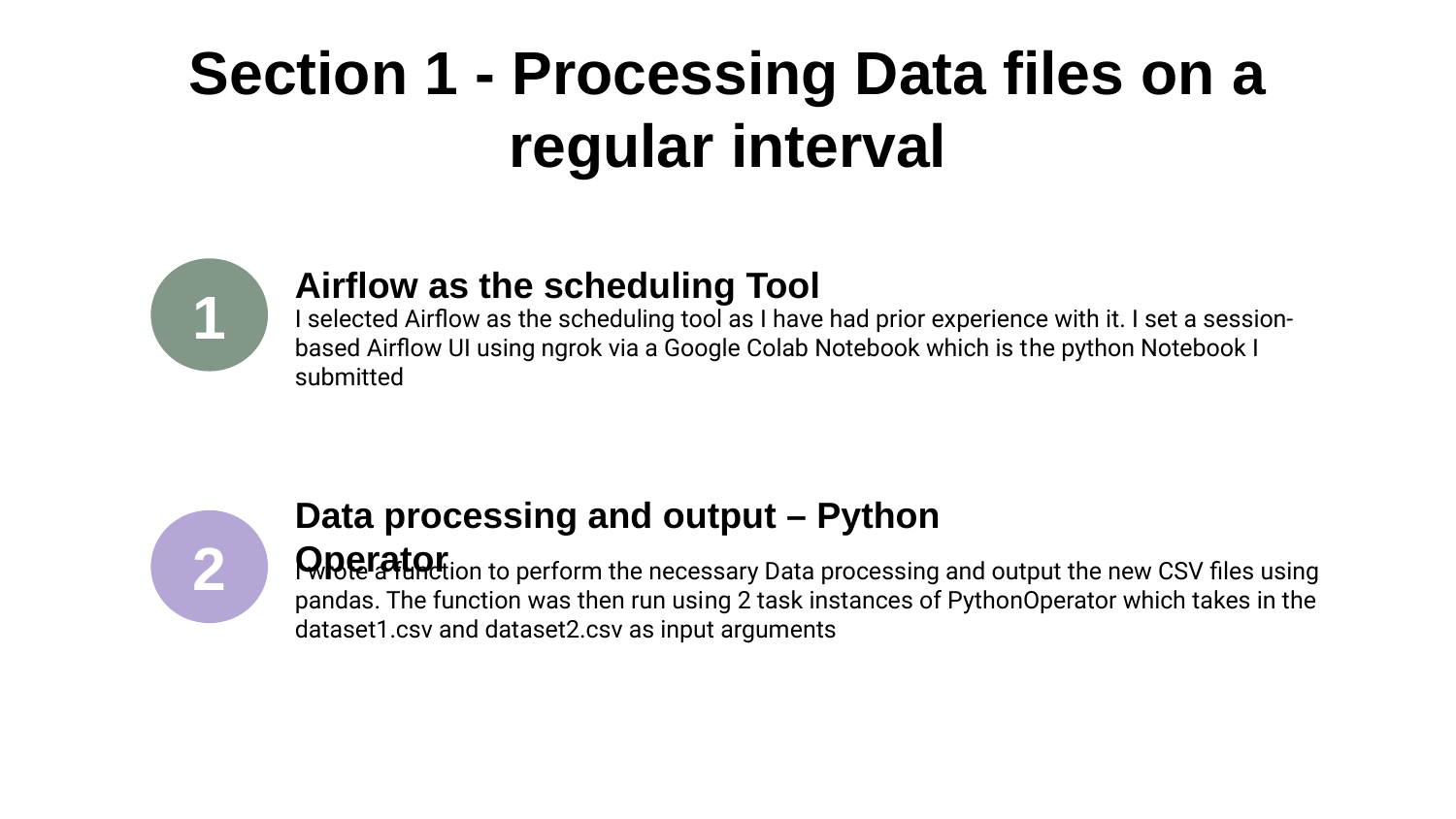

# Section 1 - Processing Data files on a regular interval

1
Airflow as the scheduling Tool
I selected Airflow as the scheduling tool as I have had prior experience with it. I set a session-based Airflow UI using ngrok via a Google Colab Notebook which is the python Notebook I submitted
2
Data processing and output – Python Operator
I wrote a function to perform the necessary Data processing and output the new CSV files using pandas. The function was then run using 2 task instances of PythonOperator which takes in the dataset1.csv and dataset2.csv as input arguments